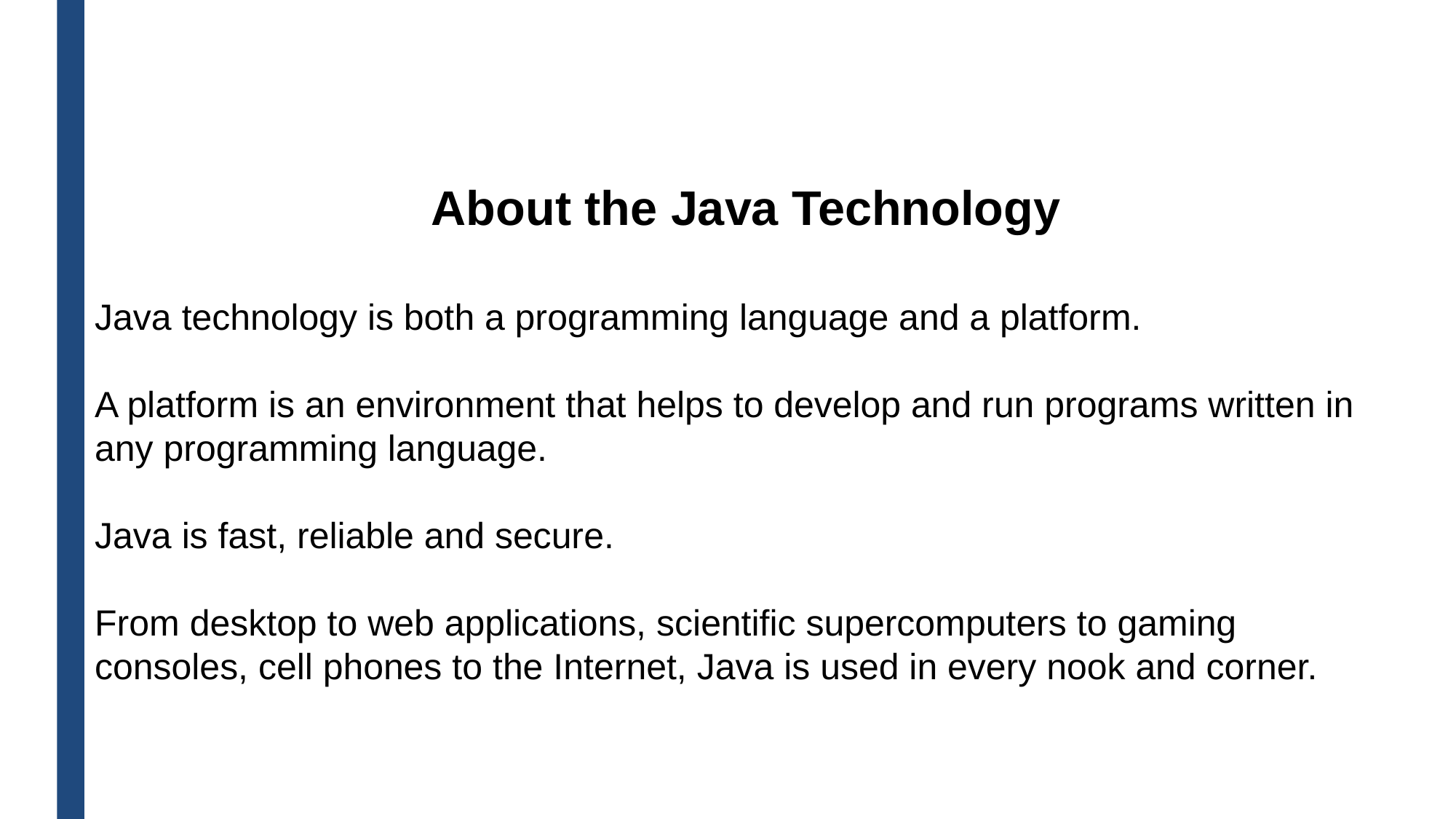

About the Java Technology

Java technology is both a programming language and a platform.

A platform is an environment that helps to develop and run programs written in any programming language.
Java is fast, reliable and secure.

From desktop to web applications, scientific supercomputers to gaming consoles, cell phones to the Internet, Java is used in every nook and corner.
|  |  |
| --- | --- |